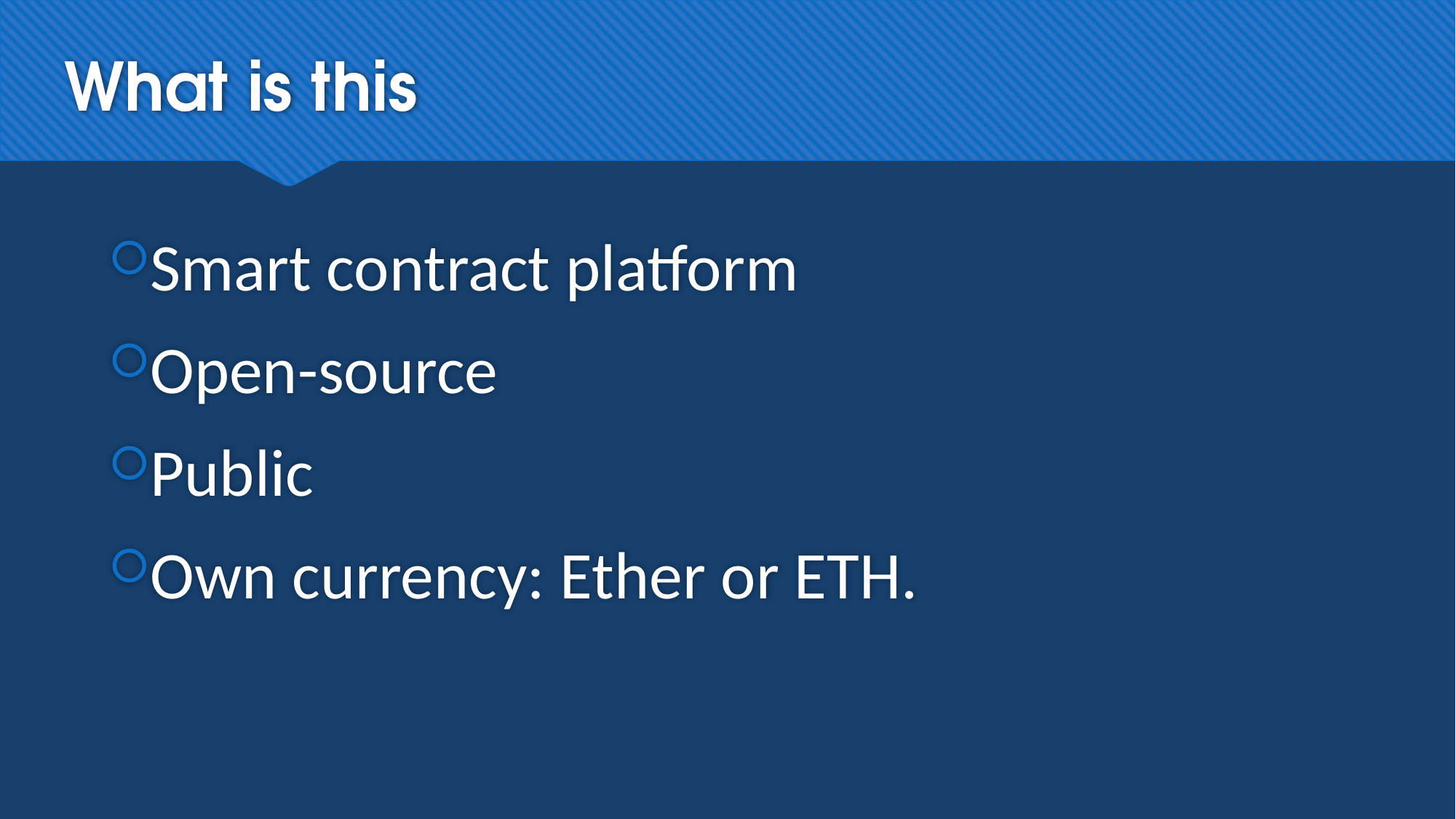

# What is this
Smart contract platform
Open-source
Public
Own currency: Ether or ETH.